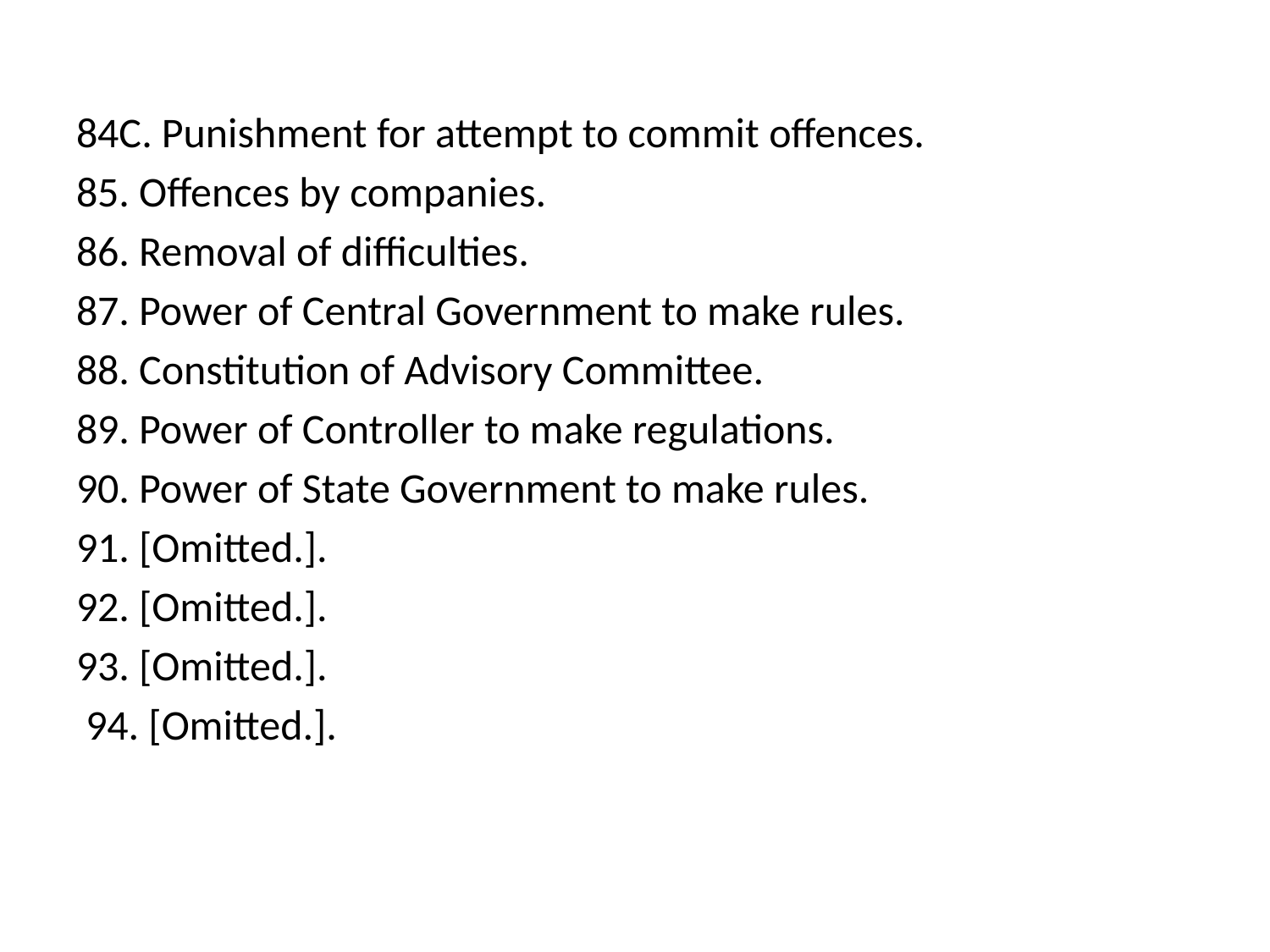

84C. Punishment for attempt to commit offences.
85. Offences by companies.
86. Removal of difficulties.
87. Power of Central Government to make rules.
88. Constitution of Advisory Committee.
89. Power of Controller to make regulations.
90. Power of State Government to make rules.
91. [Omitted.].
92. [Omitted.].
93. [Omitted.].
 94. [Omitted.].